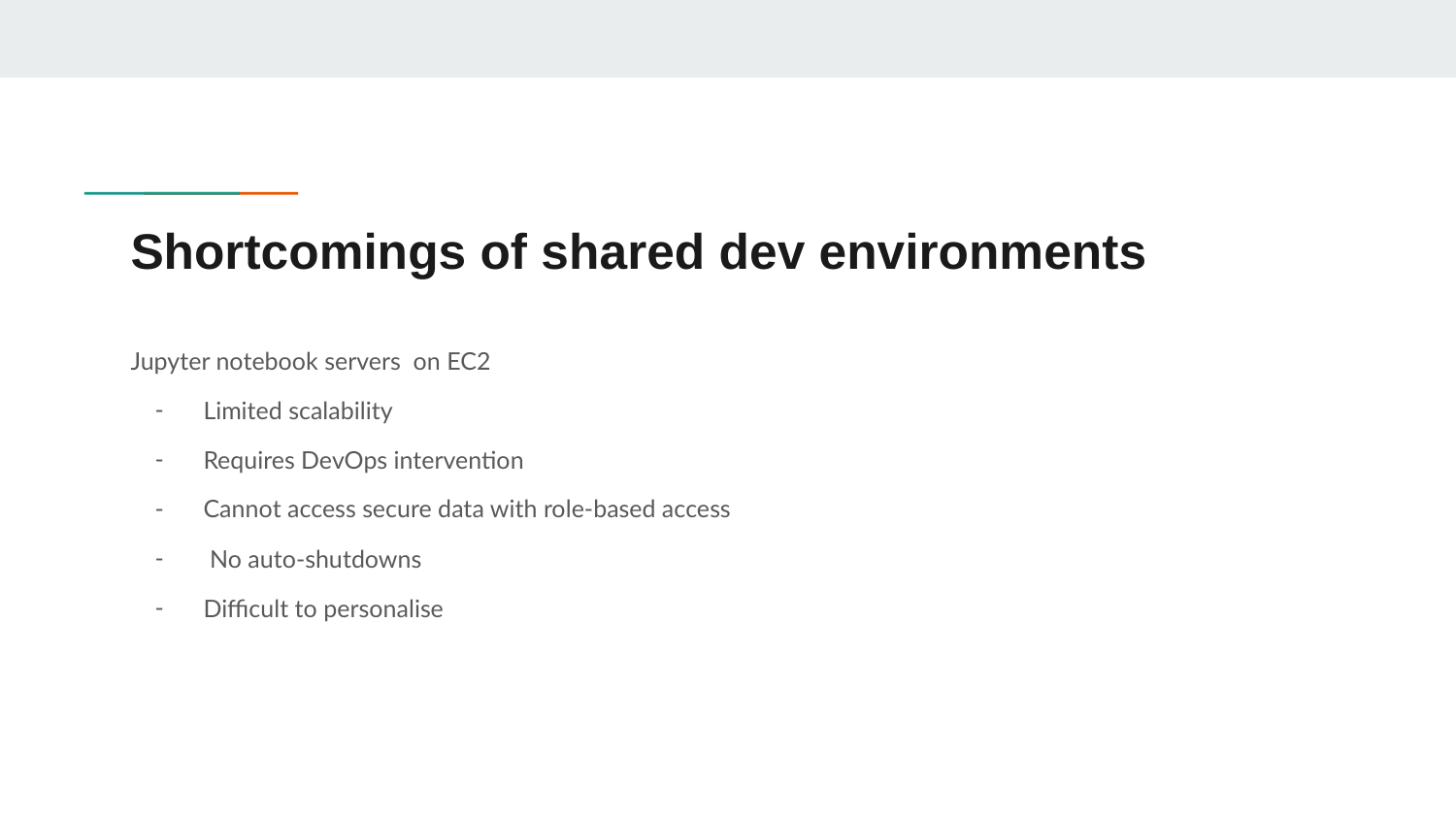

# Shortcomings of shared dev environments
Jupyter notebook servers  on EC2
Limited scalability
Requires DevOps intervention
Cannot access secure data with role-based access
 No auto-shutdowns
Difficult to personalise